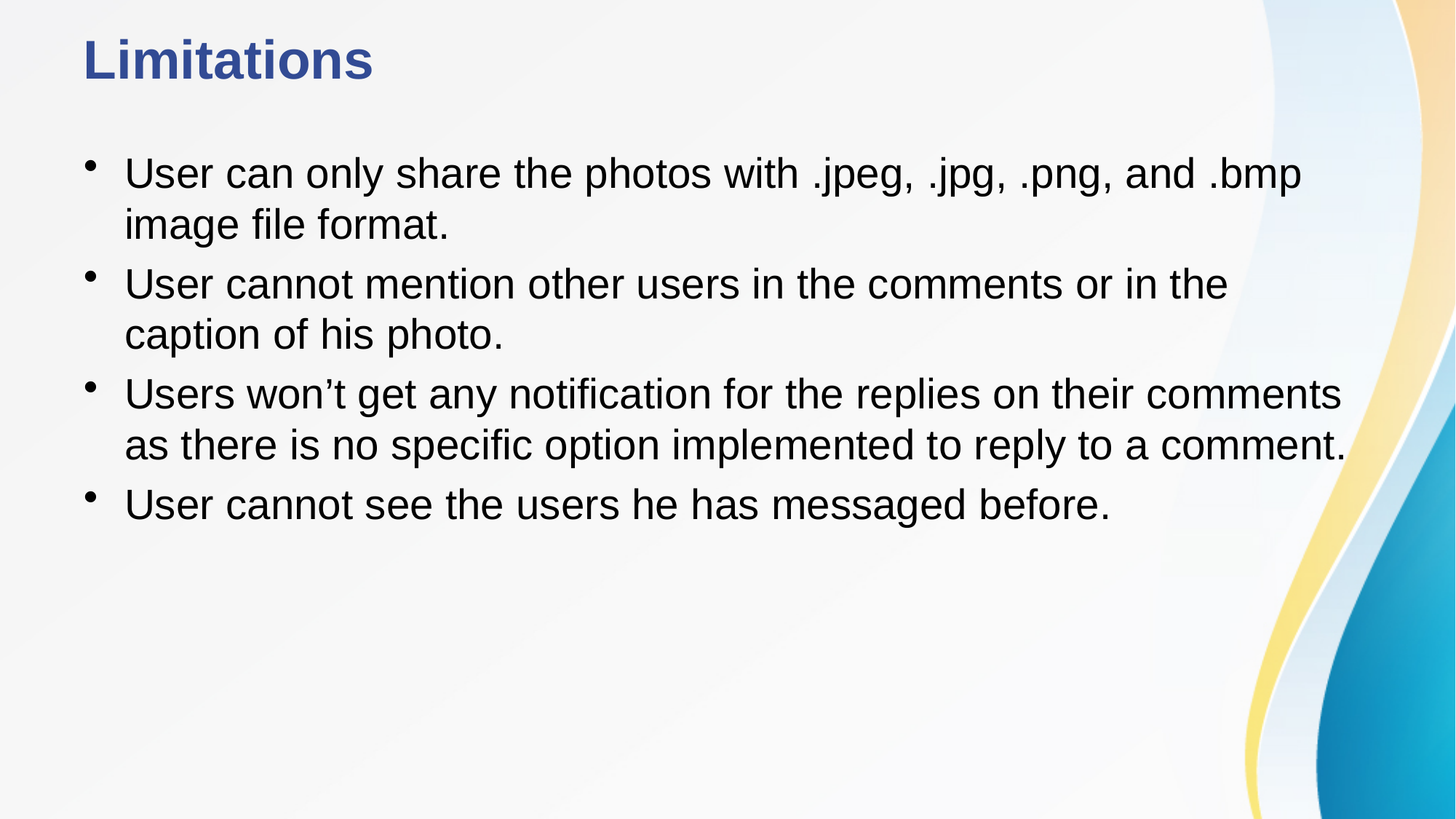

# Limitations
User can only share the photos with .jpeg, .jpg, .png, and .bmp image file format.
User cannot mention other users in the comments or in the caption of his photo.
Users won’t get any notification for the replies on their comments as there is no specific option implemented to reply to a comment.
User cannot see the users he has messaged before.